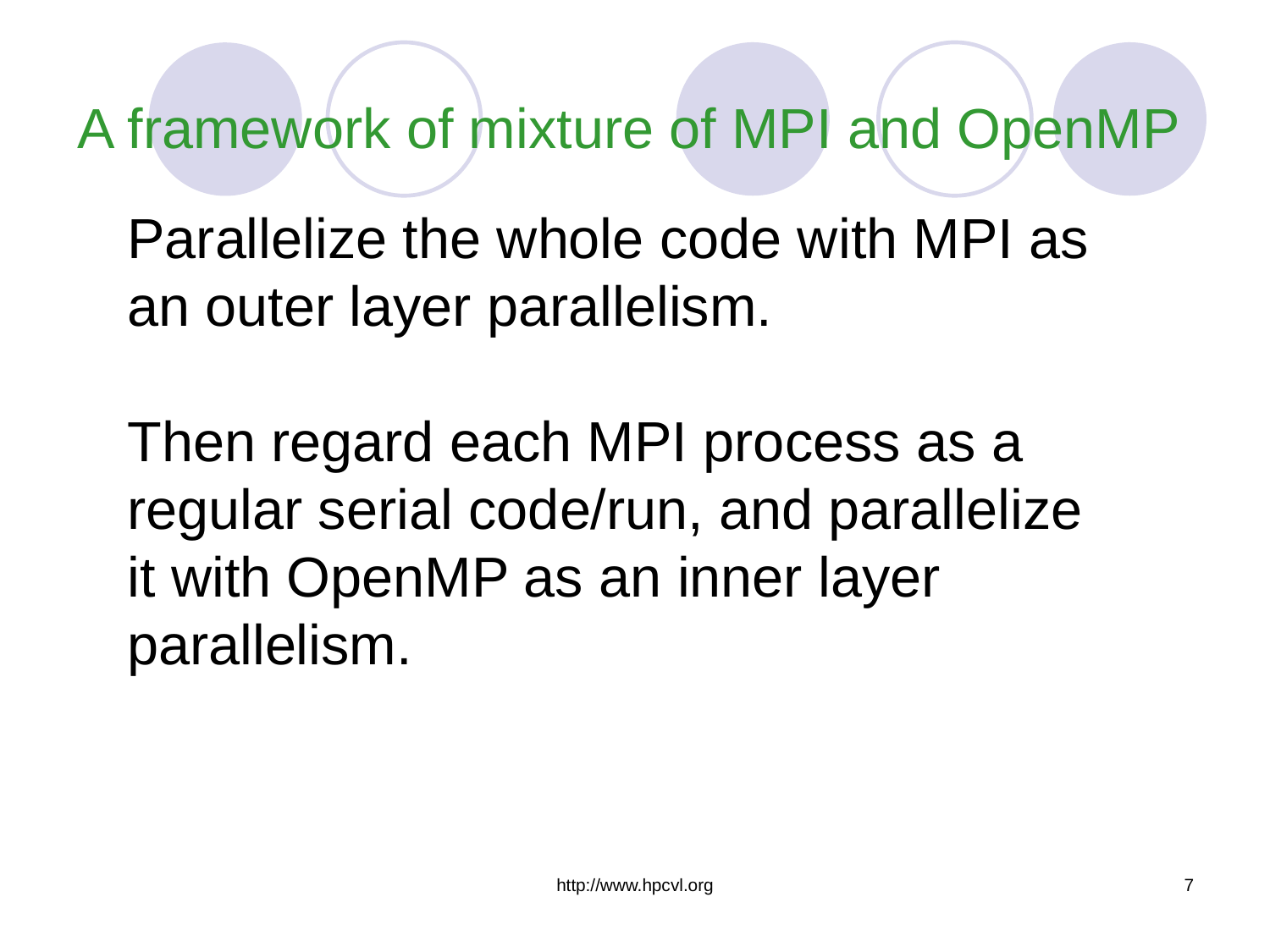

A framework of mixture of MPI and OpenMP
Parallelize the whole code with MPI as an outer layer parallelism.

Then regard each MPI process as a regular serial code/run, and parallelize it with OpenMP as an inner layer parallelism.
http://www.hpcvl.org
7